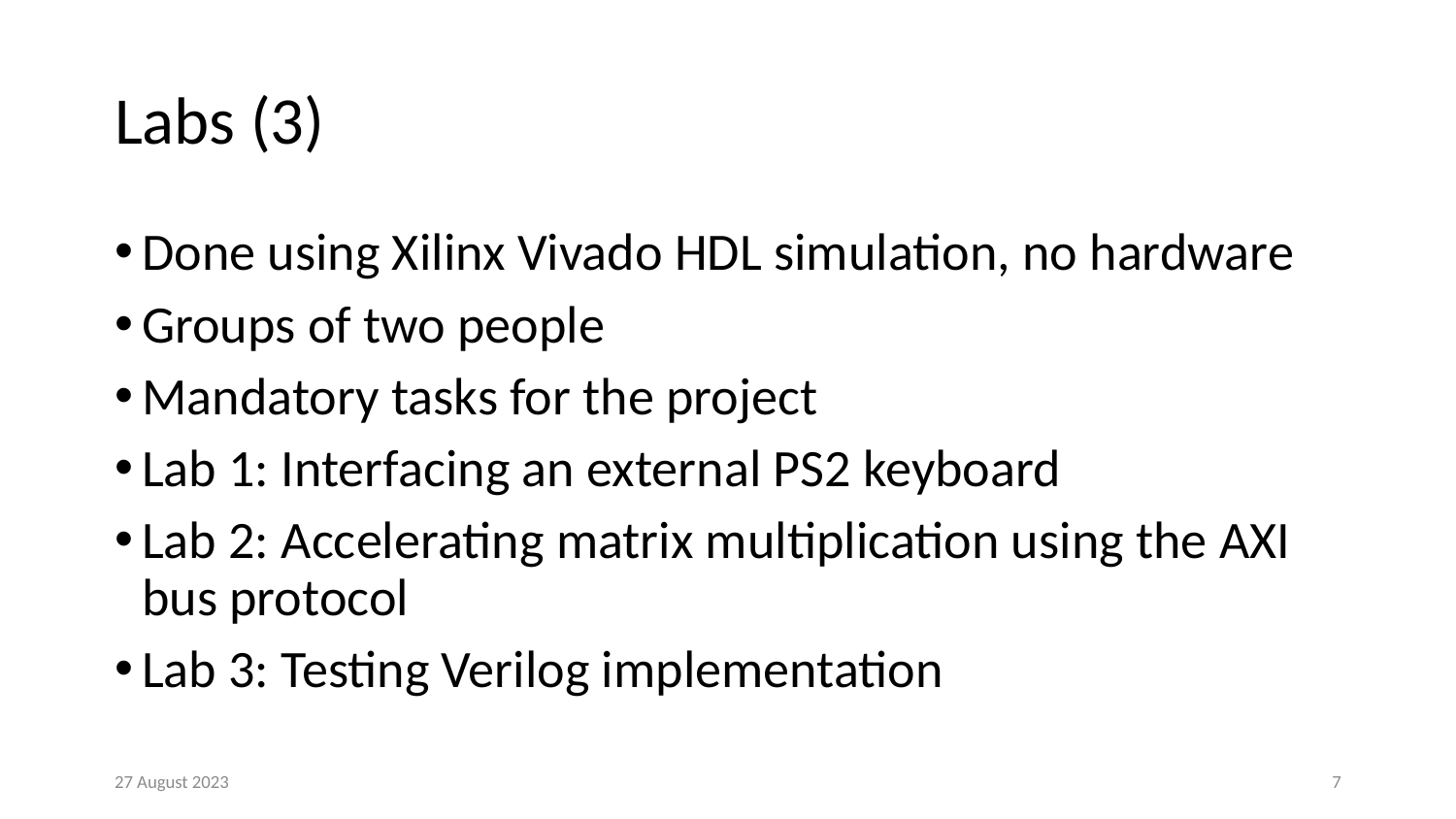

# Labs (3)
Done using Xilinx Vivado HDL simulation, no hardware
Groups of two people
Mandatory tasks for the project
Lab 1: Interfacing an external PS2 keyboard
Lab 2: Accelerating matrix multiplication using the AXI bus protocol
Lab 3: Testing Verilog implementation
27 August 2023
7